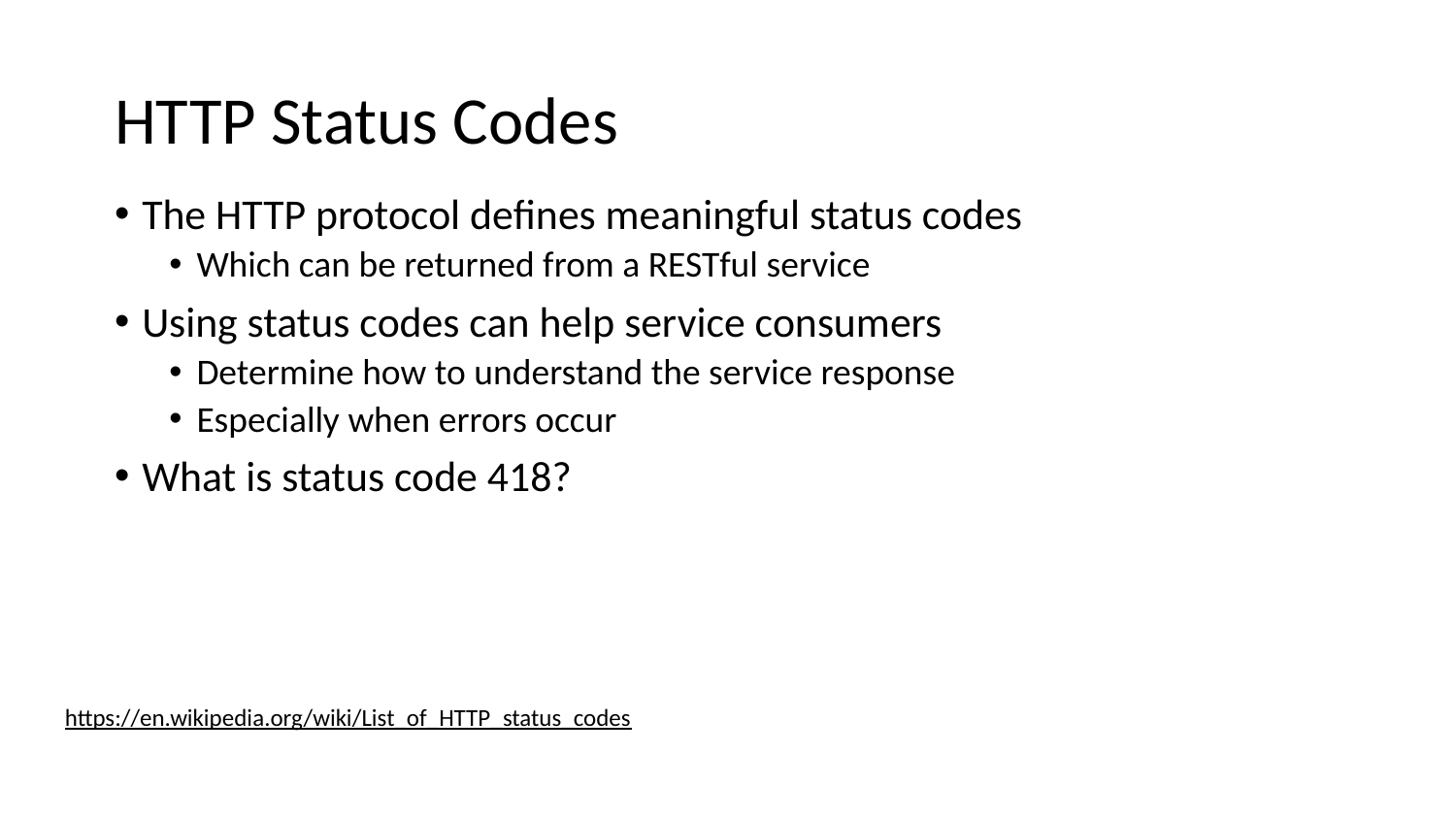

# HTTP Status Codes
The HTTP protocol defines meaningful status codes
Which can be returned from a RESTful service
Using status codes can help service consumers
Determine how to understand the service response
Especially when errors occur
What is status code 418?
https://en.wikipedia.org/wiki/List_of_HTTP_status_codes